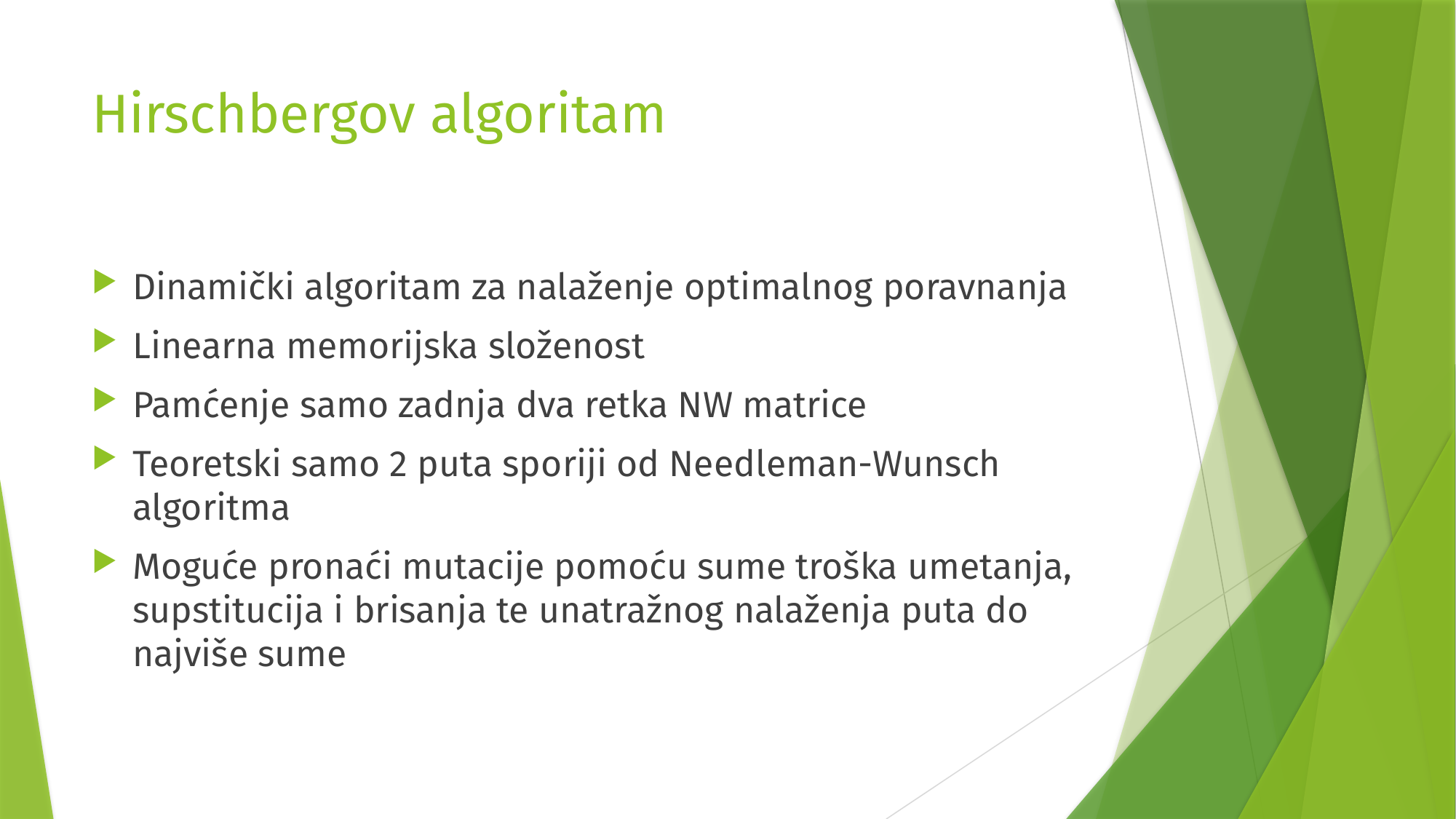

# Hirschbergov algoritam
Dinamički algoritam za nalaženje optimalnog poravnanja
Linearna memorijska složenost
Pamćenje samo zadnja dva retka NW matrice
Teoretski samo 2 puta sporiji od Needleman-Wunsch algoritma
Moguće pronaći mutacije pomoću sume troška umetanja, supstitucija i brisanja te unatražnog nalaženja puta do najviše sume